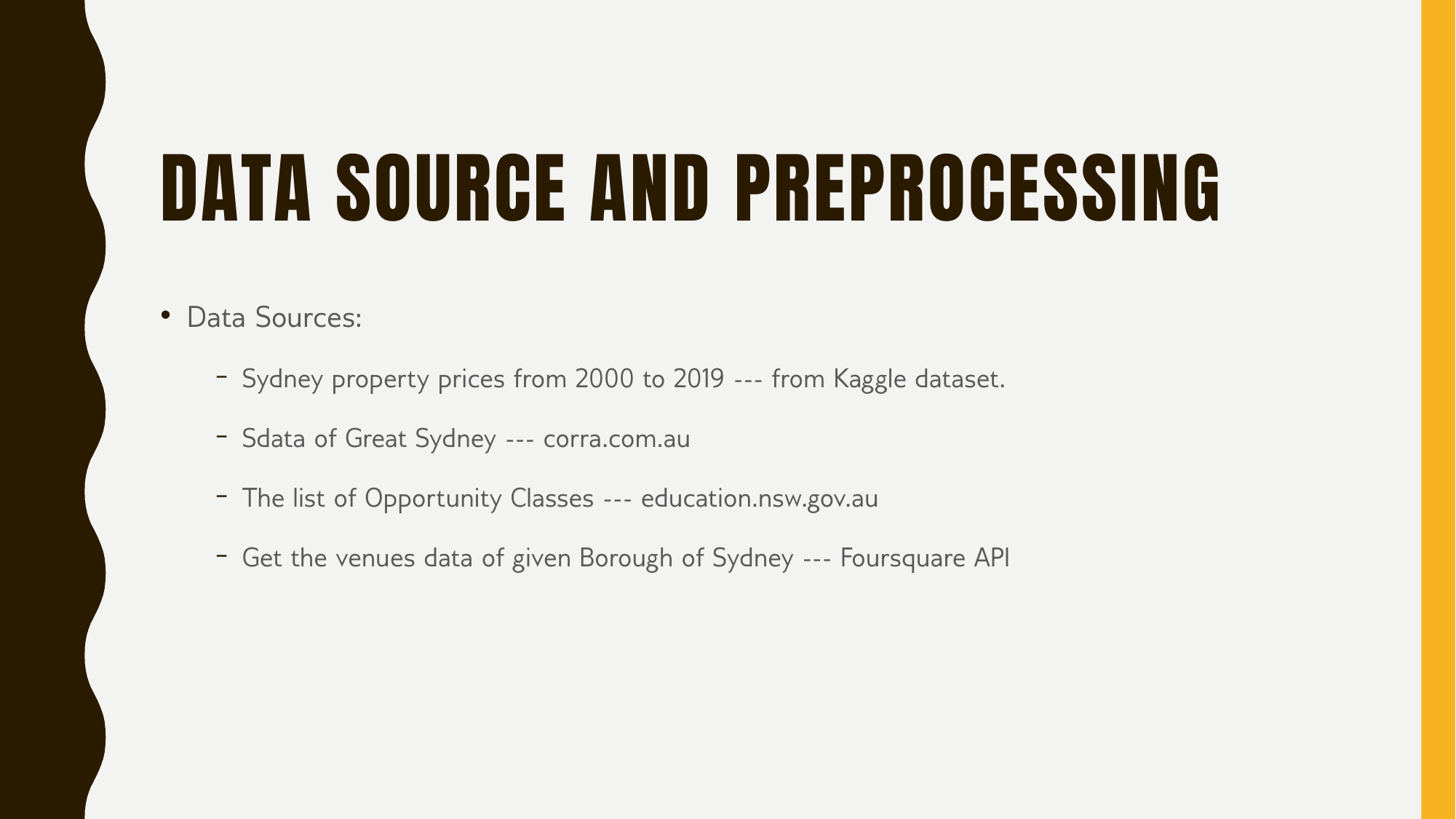

# Data Source and Preprocessing
Data Sources:
Sydney property prices from 2000 to 2019 --- from Kaggle dataset.
Sdata of Great Sydney --- corra.com.au
The list of Opportunity Classes --- education.nsw.gov.au
Get the venues data of given Borough of Sydney --- Foursquare API